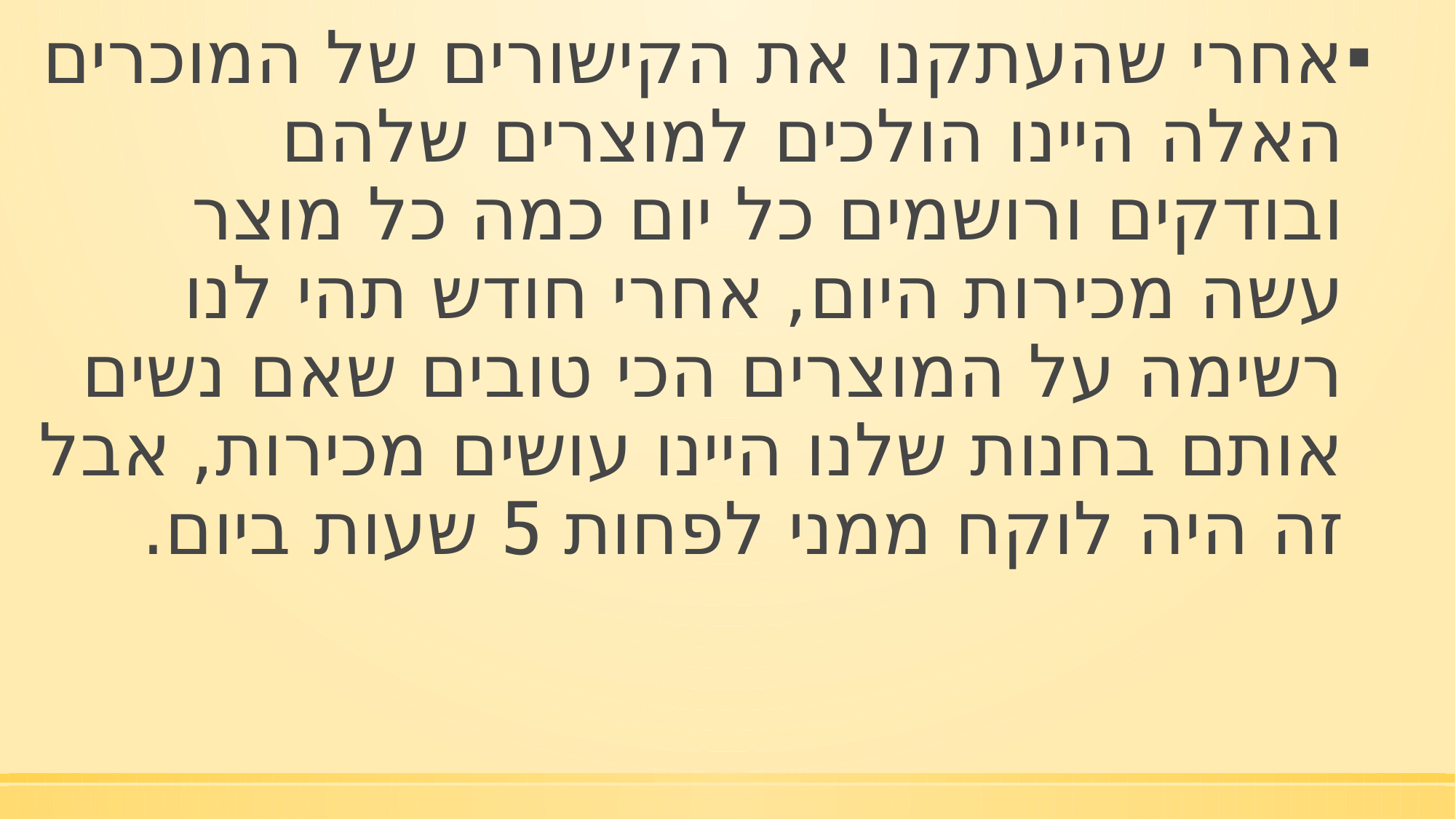

אחרי שהעתקנו את הקישורים של המוכרים האלה היינו הולכים למוצרים שלהם ובודקים ורושמים כל יום כמה כל מוצר עשה מכירות היום, אחרי חודש תהי לנו רשימה על המוצרים הכי טובים שאם נשים אותם בחנות שלנו היינו עושים מכירות, אבל זה היה לוקח ממני לפחות 5 שעות ביום.